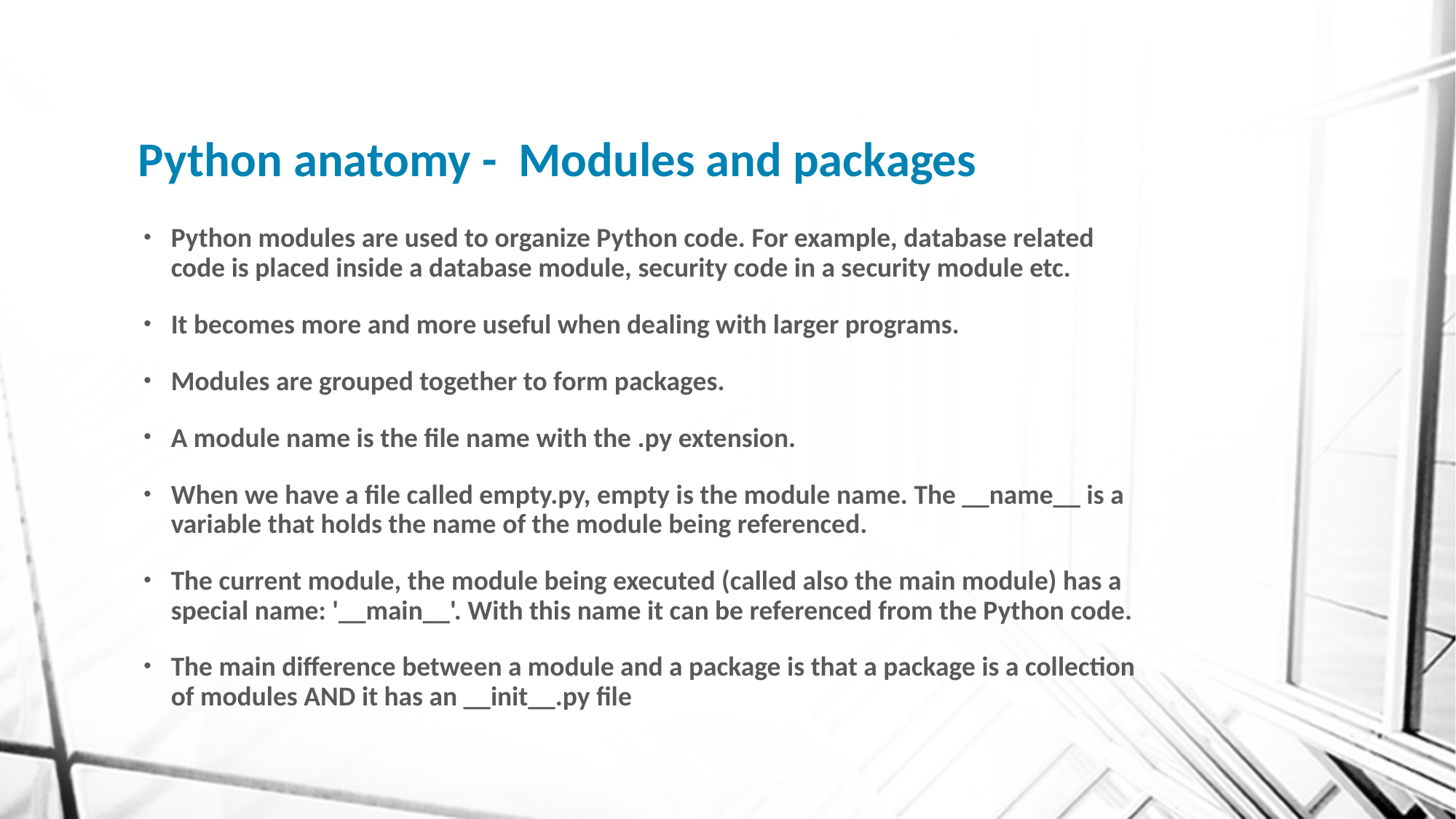

# Python anatomy -  Modules and packages
Python modules are used to organize Python code. For example, database related code is placed inside a database module, security code in a security module etc.
It becomes more and more useful when dealing with larger programs.
Modules are grouped together to form packages.
A module name is the file name with the .py extension.
When we have a file called empty.py, empty is the module name. The __name__ is a variable that holds the name of the module being referenced.
The current module, the module being executed (called also the main module) has a special name: '__main__'. With this name it can be referenced from the Python code.
The main difference between a module and a package is that a package is a collection of modules AND it has an __init__.py file